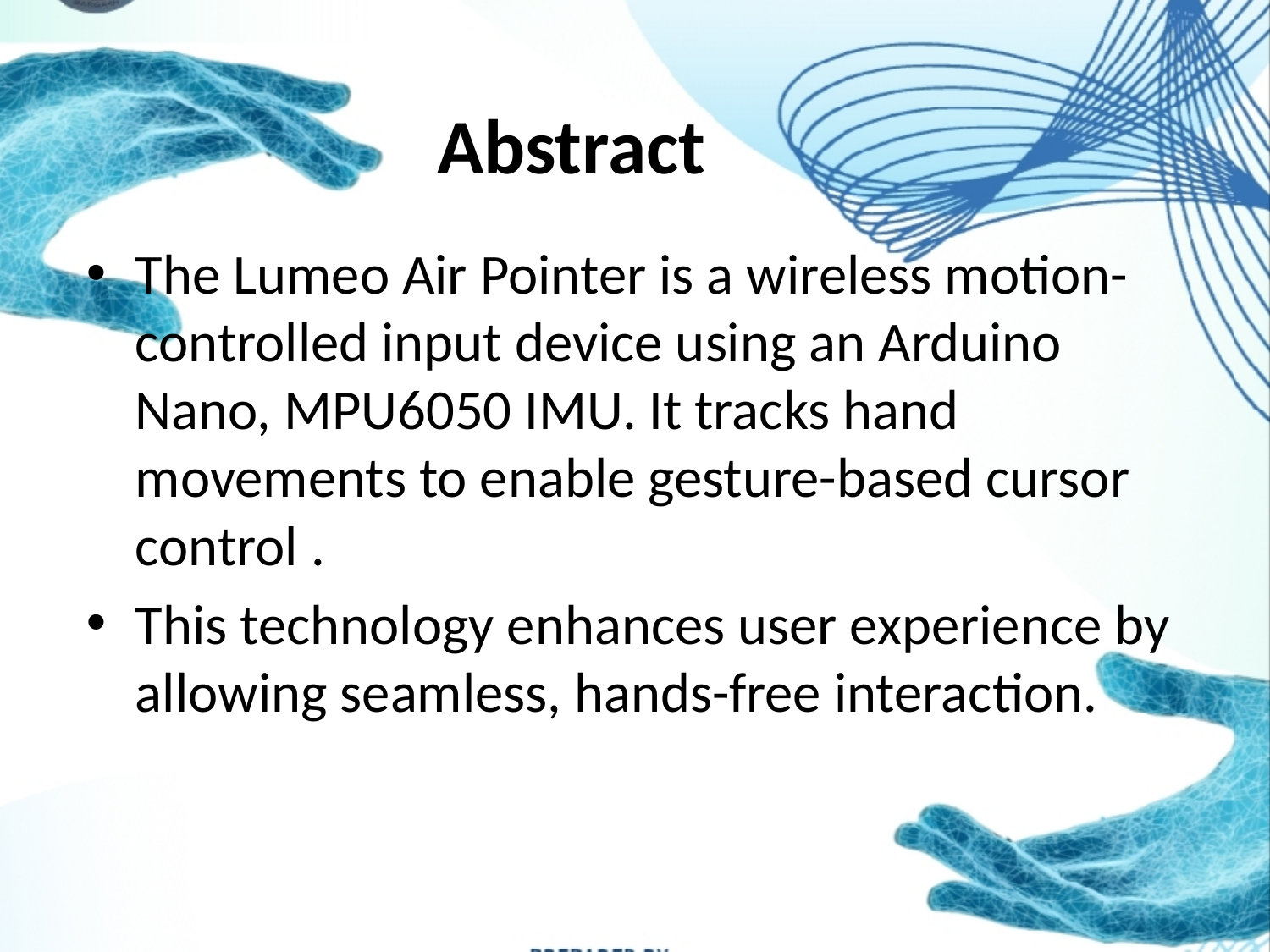

# Abstract
The Lumeo Air Pointer is a wireless motion-controlled input device using an Arduino Nano, MPU6050 IMU. It tracks hand movements to enable gesture-based cursor control .
This technology enhances user experience by allowing seamless, hands-free interaction.